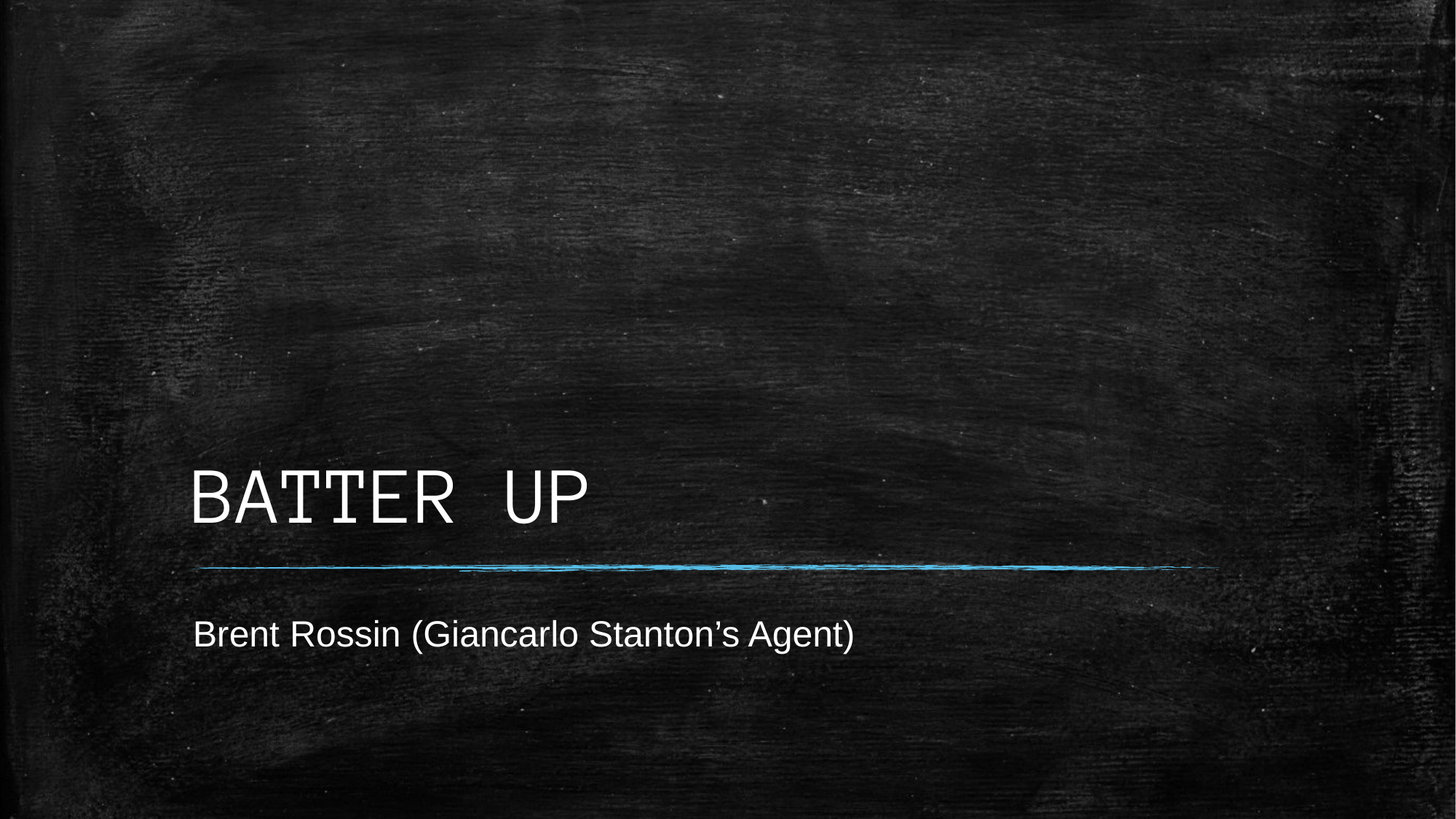

# BATTER UP
Brent Rossin (Giancarlo Stanton’s Agent)